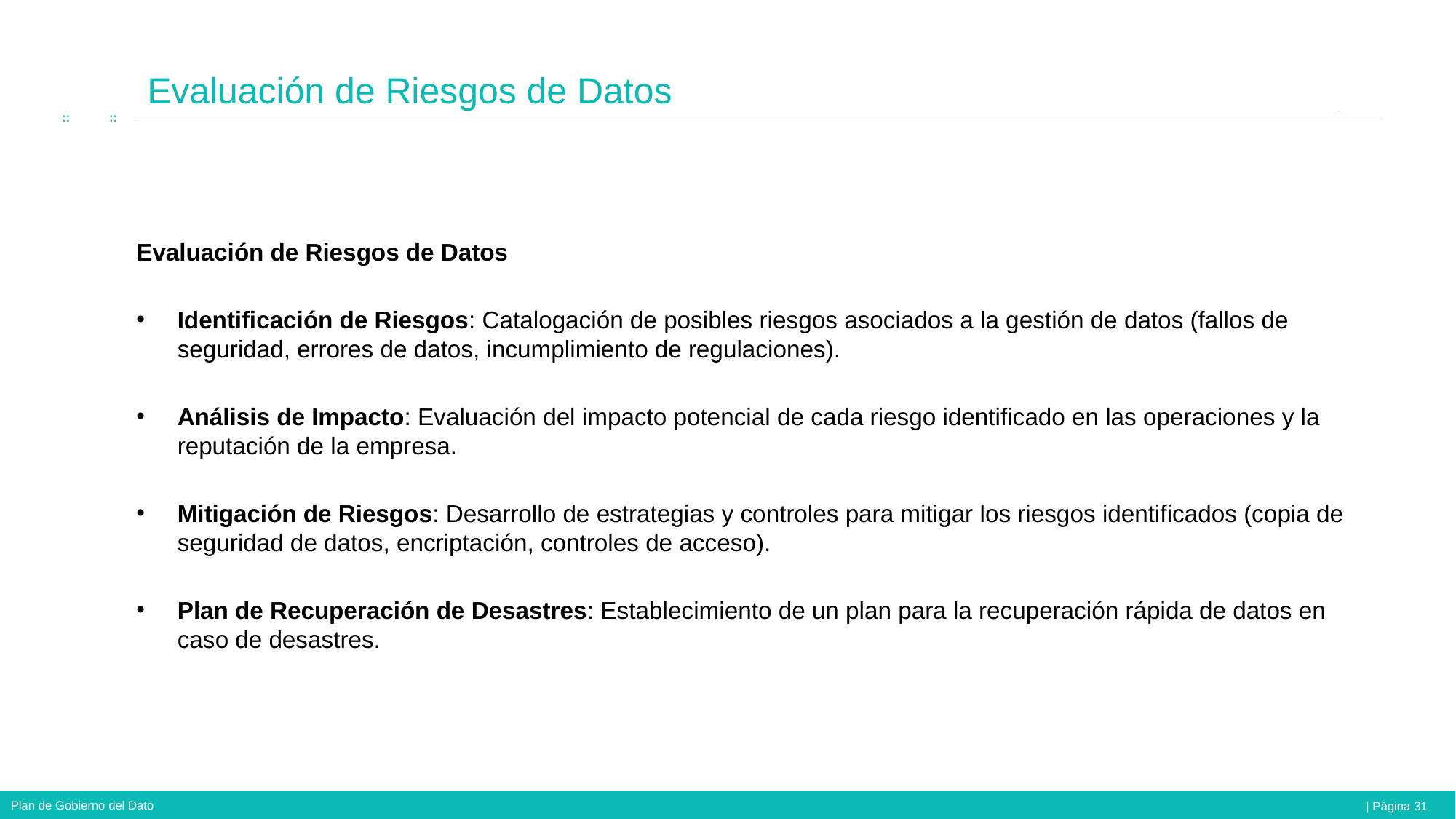

# Evaluación de Riesgos de Datos
Evaluación de Riesgos de Datos

Identificación de Riesgos: Catalogación de posibles riesgos asociados a la gestión de datos (fallos de seguridad, errores de datos, incumplimiento de regulaciones).

Análisis de Impacto: Evaluación del impacto potencial de cada riesgo identificado en las operaciones y la reputación de la empresa.

Mitigación de Riesgos: Desarrollo de estrategias y controles para mitigar los riesgos identificados (copia de seguridad de datos, encriptación, controles de acceso).

Plan de Recuperación de Desastres: Establecimiento de un plan para la recuperación rápida de datos en caso de desastres.